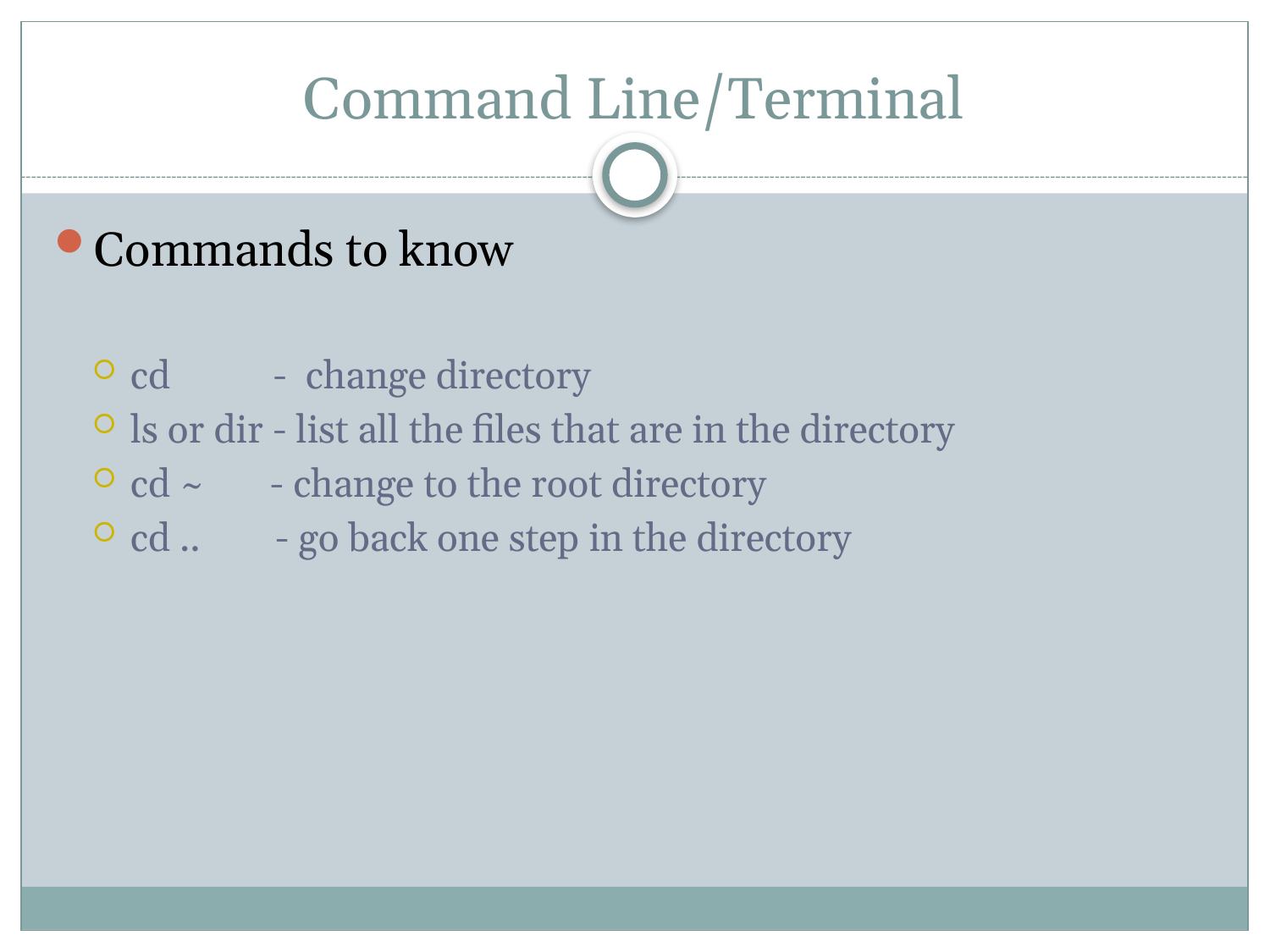

# Command Line/Terminal
Commands to know

cd           -  change directory
ls or dir - list all the files that are in the directory
cd ~       - change to the root directory
cd ..        - go back one step in the directory